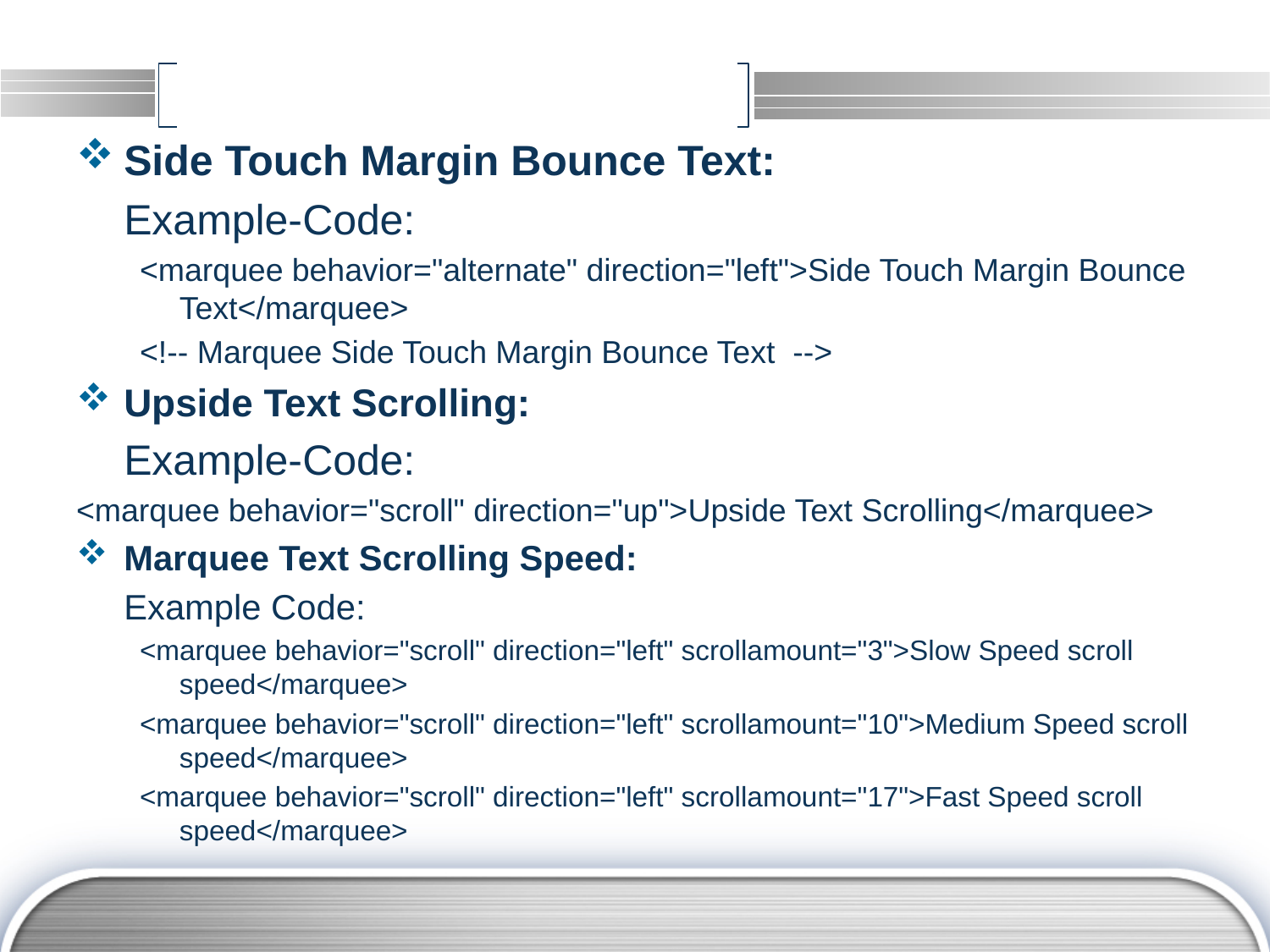

#
Side Touch Margin Bounce Text:
	Example-Code:
<marquee behavior="alternate" direction="left">Side Touch Margin Bounce Text</marquee>
<!-- Marquee Side Touch Margin Bounce Text  -->
Upside Text Scrolling:
	Example-Code:
<marquee behavior="scroll" direction="up">Upside Text Scrolling</marquee>
Marquee Text Scrolling Speed:
	Example Code:
<marquee behavior="scroll" direction="left" scrollamount="3">Slow Speed scroll speed</marquee>
<marquee behavior="scroll" direction="left" scrollamount="10">Medium Speed scroll speed</marquee>
<marquee behavior="scroll" direction="left" scrollamount="17">Fast Speed scroll speed</marquee>